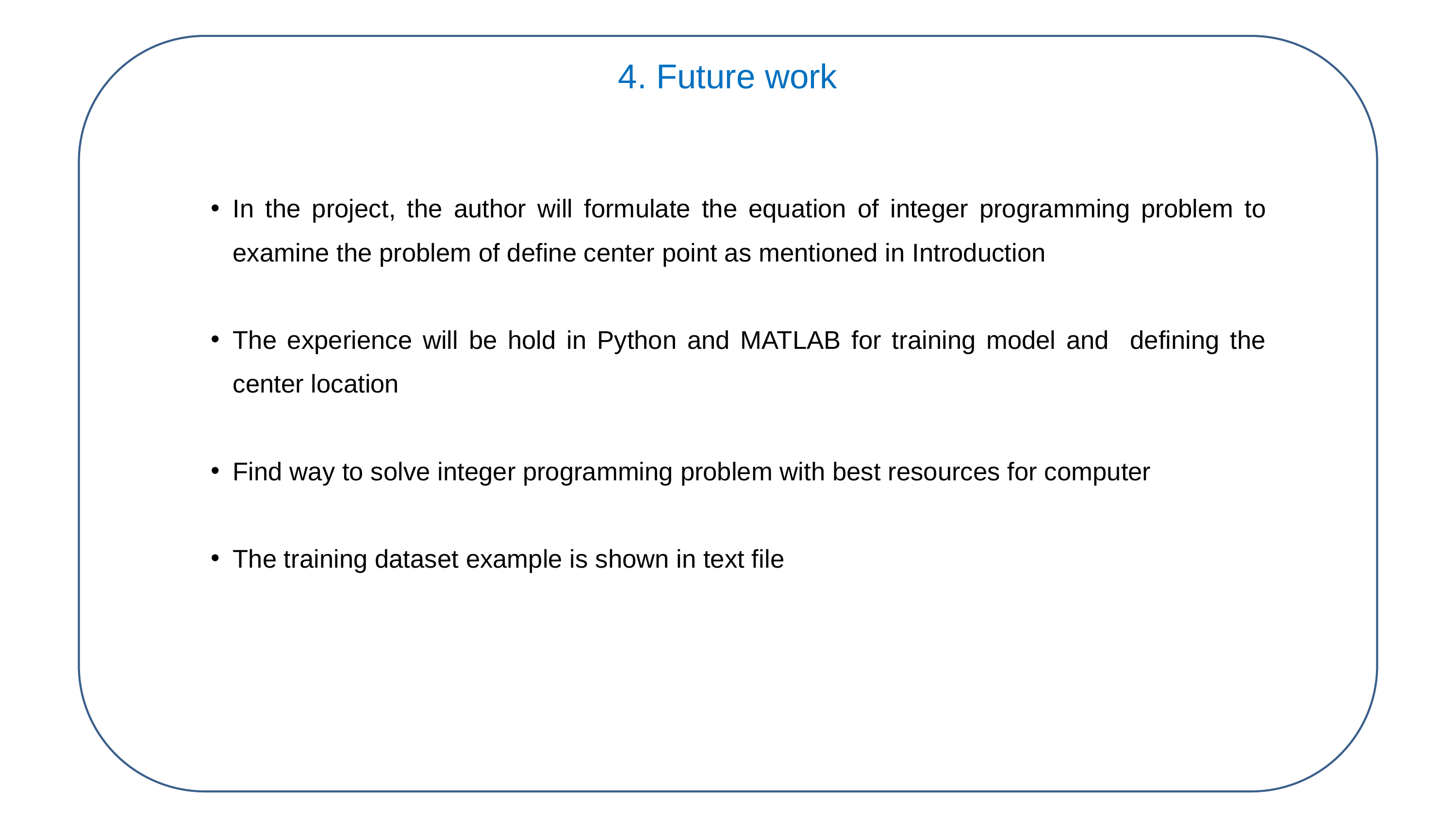

4. Future work

In the project, the author will formulate the equation of integer programming problem to examine the problem of define center point as mentioned in Introduction

The experience will be hold in Python and MATLAB for training model and  defining the center location

Find way to solve integer programming problem with best resources for computer

The training dataset example is shown in text file